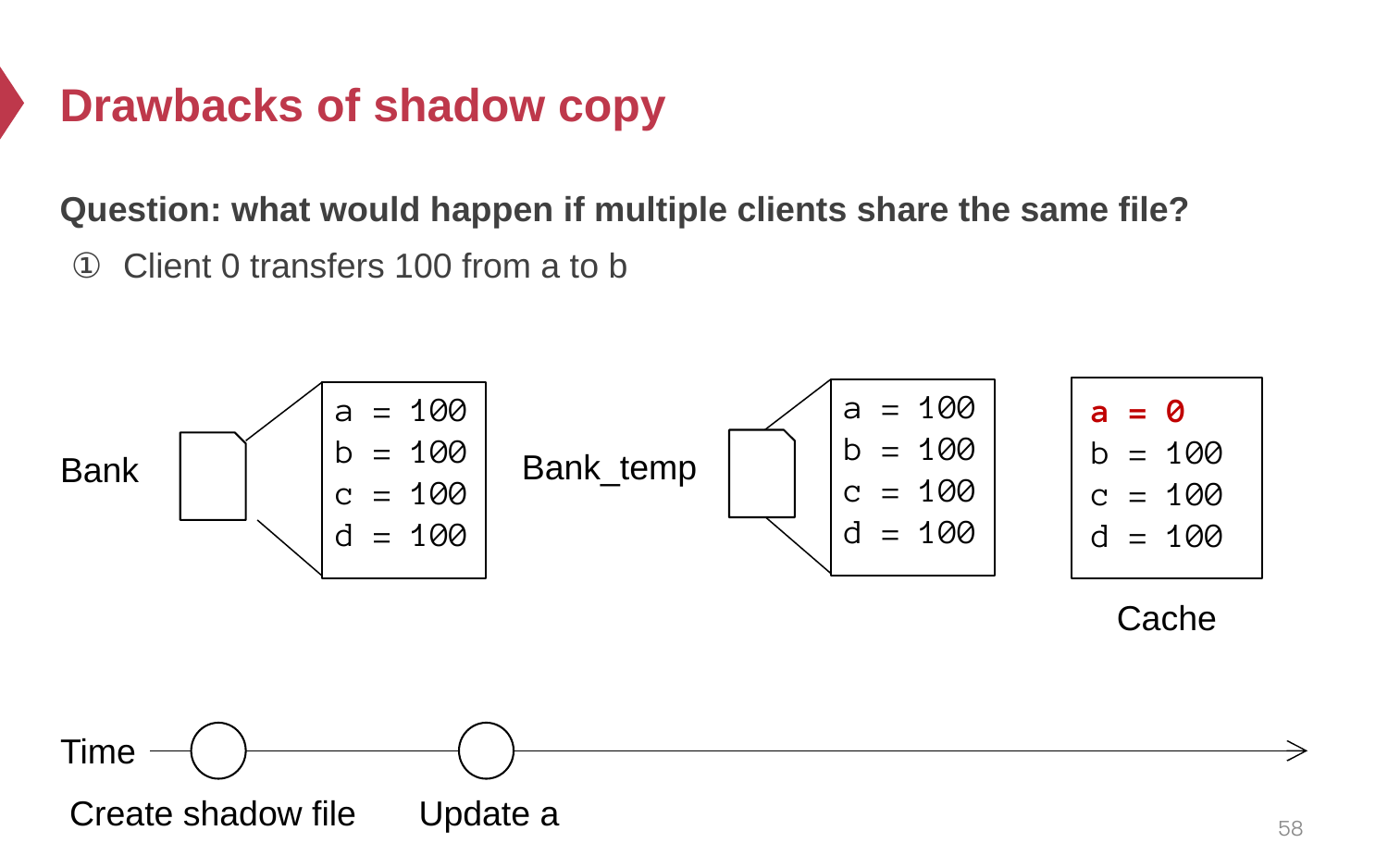

# Drawbacks of shadow copy
Question: what would happen if multiple clients share the same file?
Client 0 transfers 100 from a to b

a = 100
b = 100
c = 100
d = 100

Bank_temp

a = 100
b = 100
c = 100
d = 100

Bank
a = 0
b = 100
c = 100
d = 100
Cache
Time

Create shadow file
Update a
58